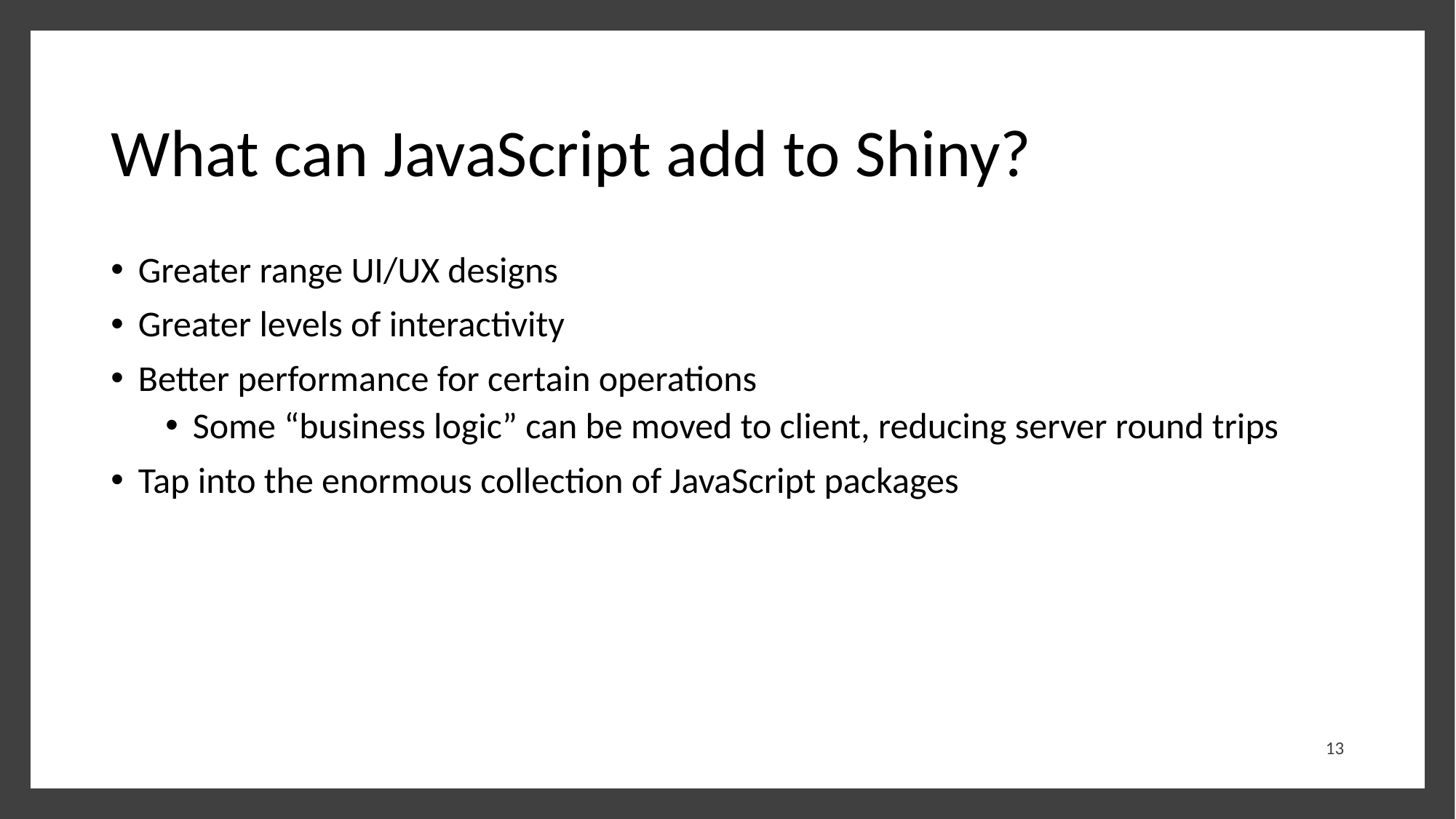

# What can JavaScript add to Shiny?
Greater range UI/UX designs
Greater levels of interactivity
Better performance for certain operations
Some “business logic” can be moved to client, reducing server round trips
Tap into the enormous collection of JavaScript packages
13